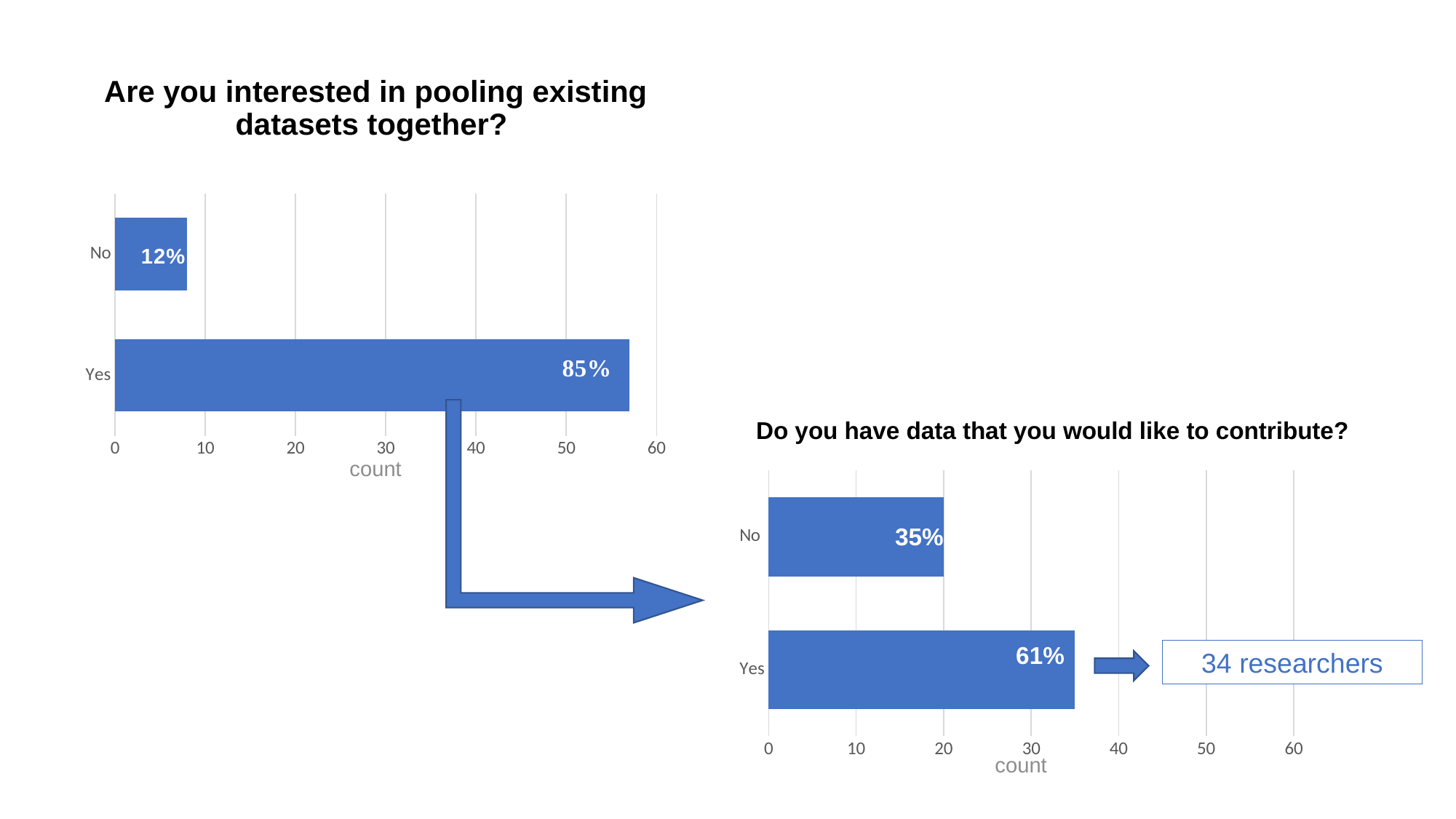

# Are you interested in pooling existing datasets together?

### Chart

| Category | Column1 |
|---|---|
| Yes | 57.0 |
| No | 8.0 |
Do you have data that you would like to contribute?
count

### Chart

| Category | Column1 |
|---|---|
| Yes | 35.0 |
| No  | 20.0 |
35%
34 researchers

count